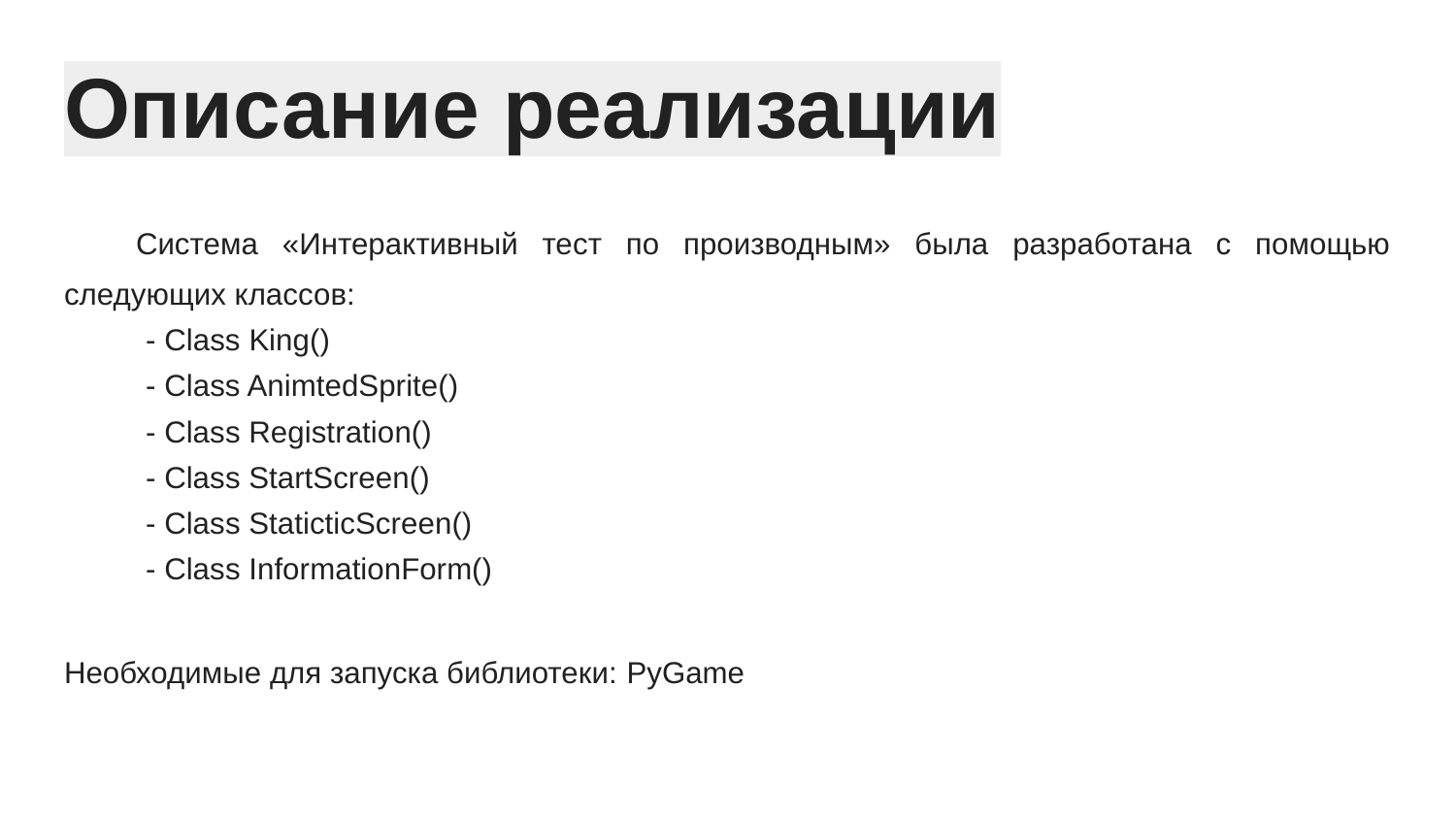

# Описание реализации
Система «Интерактивный тест по производным» была разработана с помощью следующих классов:
- Class King()
- Class AnimtedSprite()
- Class Registration()
- Class StartScreen()
- Class StaticticScreen()
- Class InformationForm()

Необходимые для запуска библиотеки: PyGame